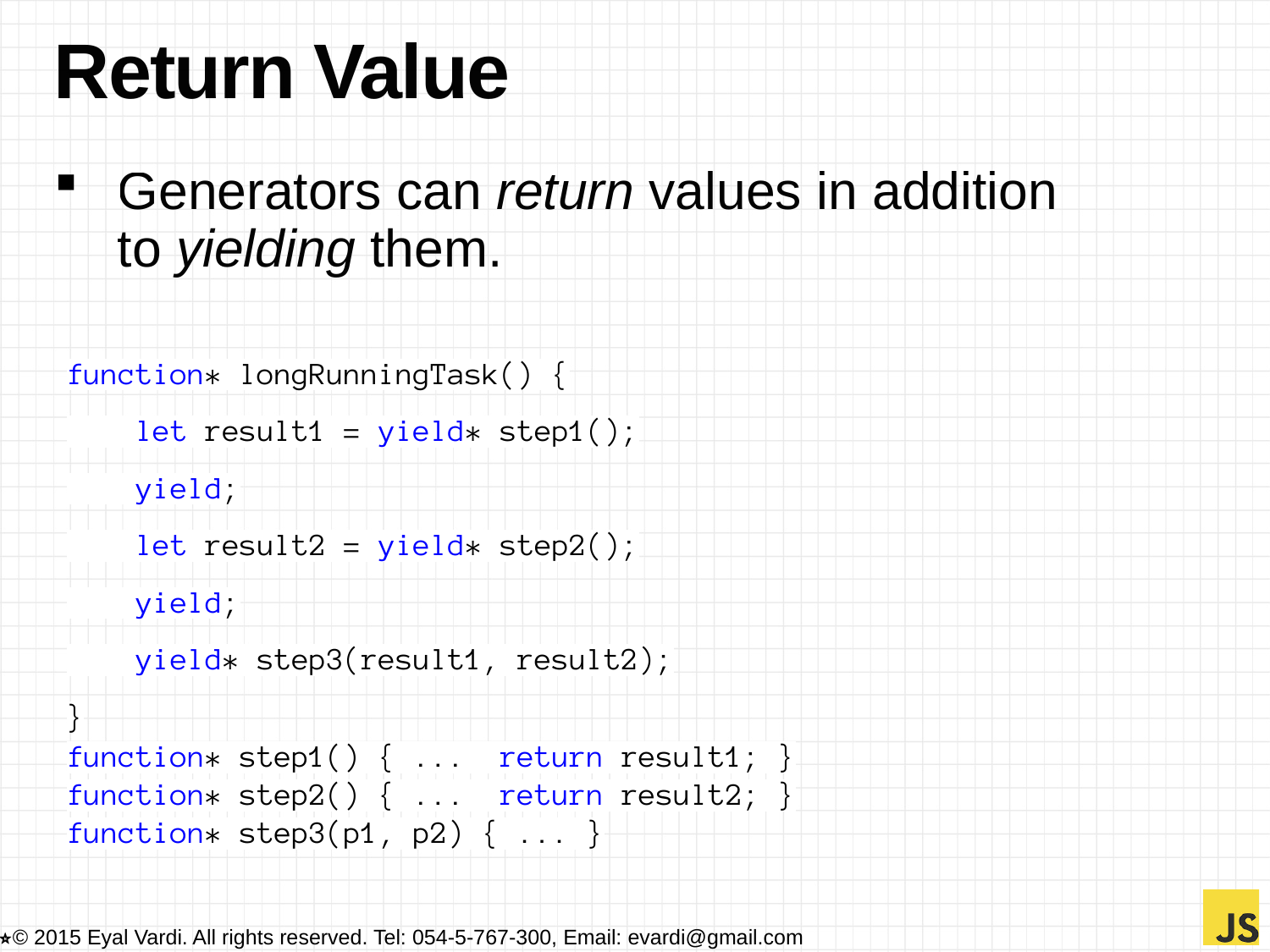

# Return Value
Generators can return values in addition to yielding them.
function* longRunningTask() {
    let result1 = yield* step1();
    yield;
    let result2 = yield* step2();
    yield;
    yield* step3(result1, result2);
}
function* step1() { ...  return result1; }
function* step2() { ...  return result2; }
function* step3(p1, p2) { ... }